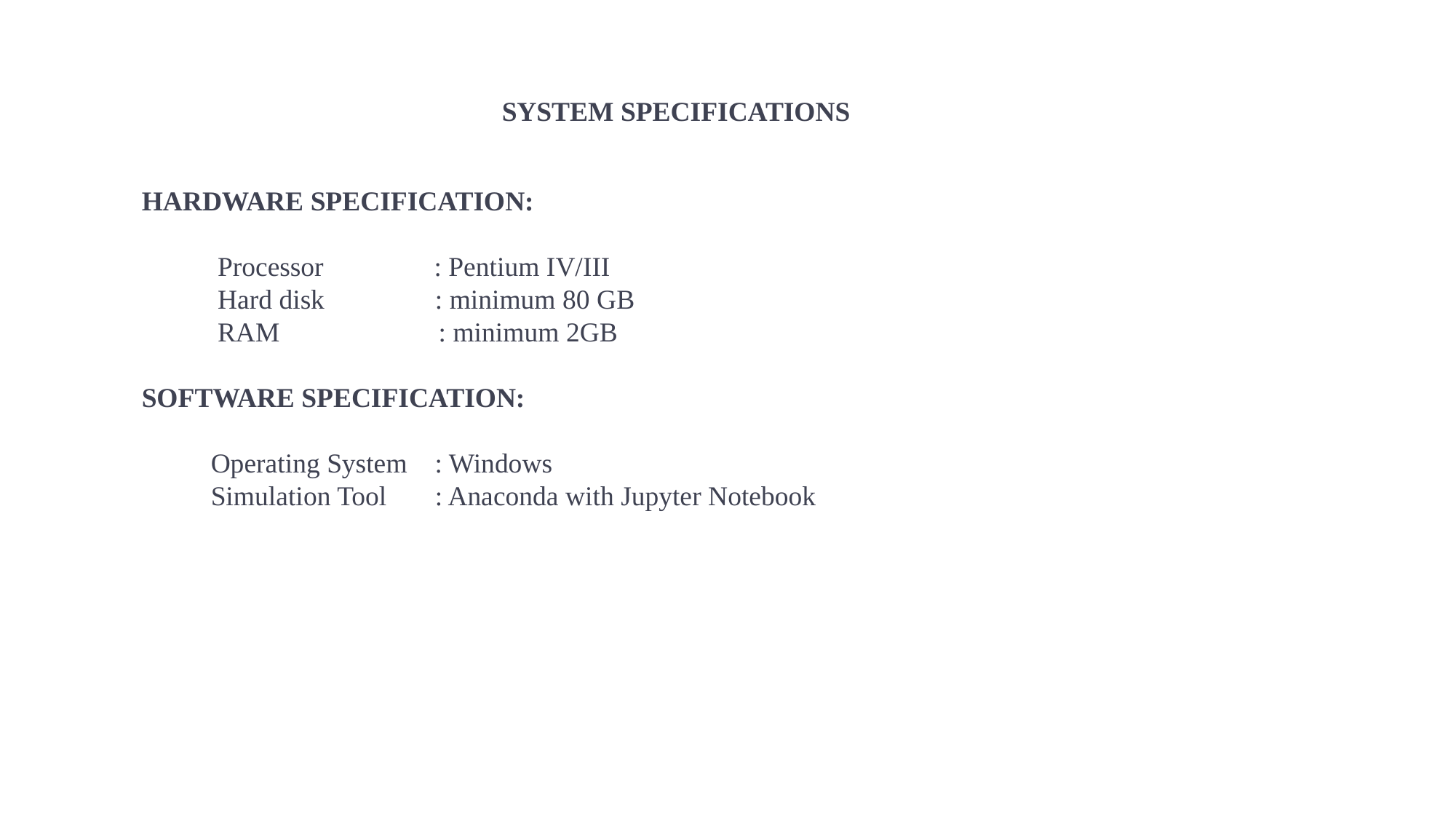

SYSTEM SPECIFICATIONS

HARDWARE SPECIFICATION:
           Processor                : Pentium IV/III
           Hard disk                : minimum 80 GB
           RAM                       : minimum 2GB
SOFTWARE SPECIFICATION:

          Operating System    : Windows
          Simulation Tool       : Anaconda with Jupyter Notebook